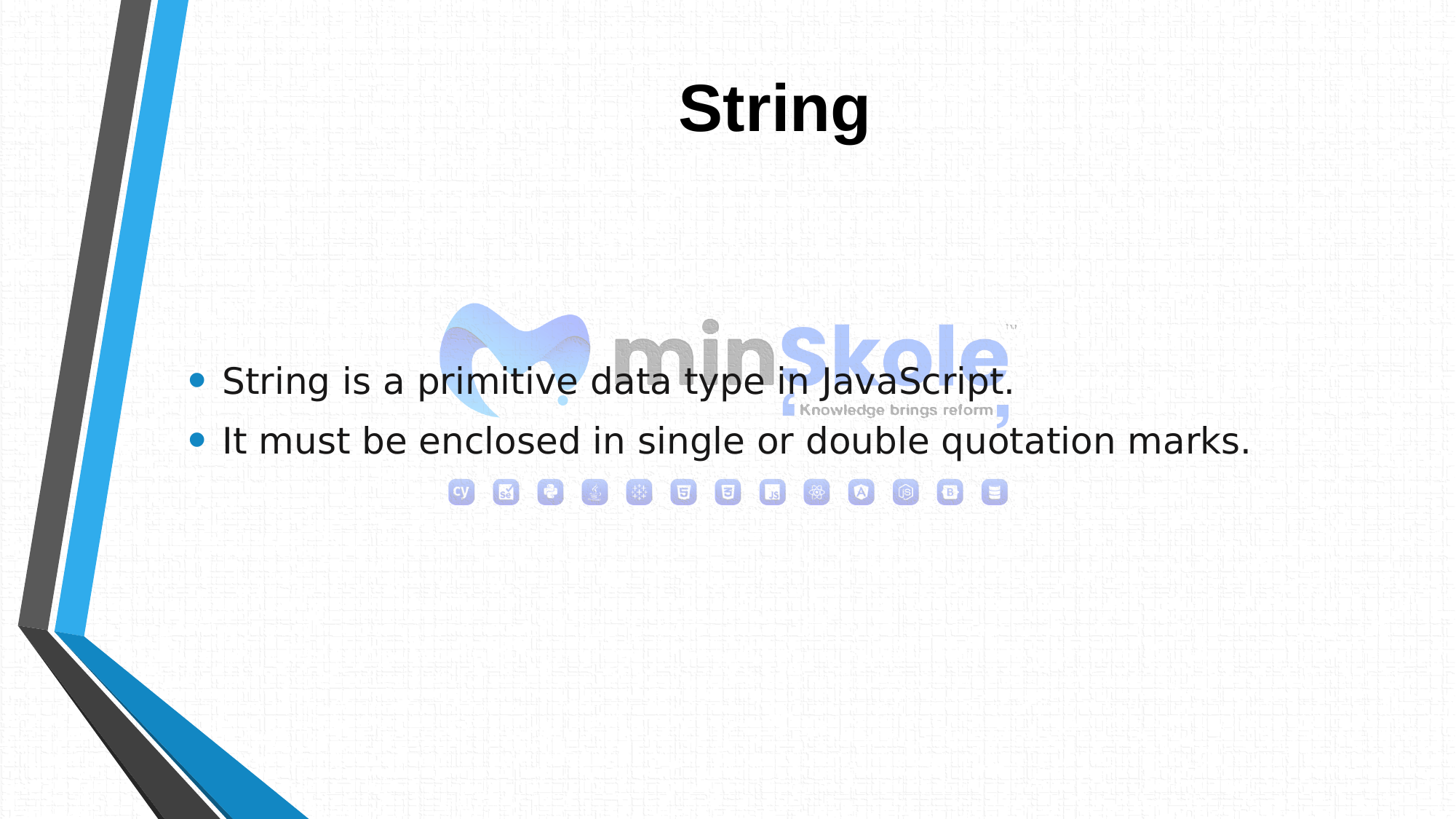

# String
String is a primitive data type in JavaScript.
It must be enclosed in single or double quotation marks.